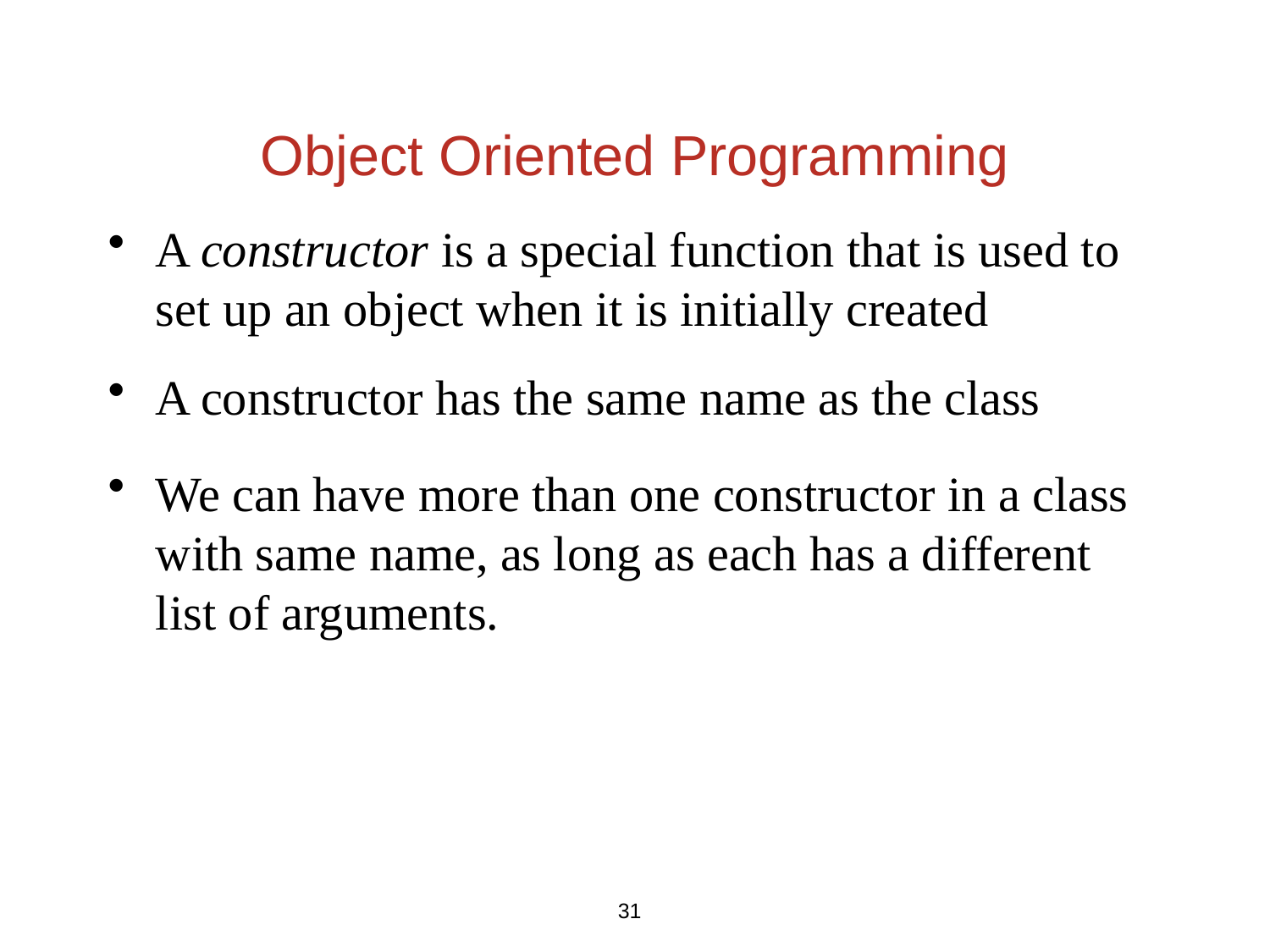

# Object Oriented Programming
A constructor is a special function that is used to set up an object when it is initially created
A constructor has the same name as the class
We can have more than one constructor in a class with same name, as long as each has a different list of arguments.
31